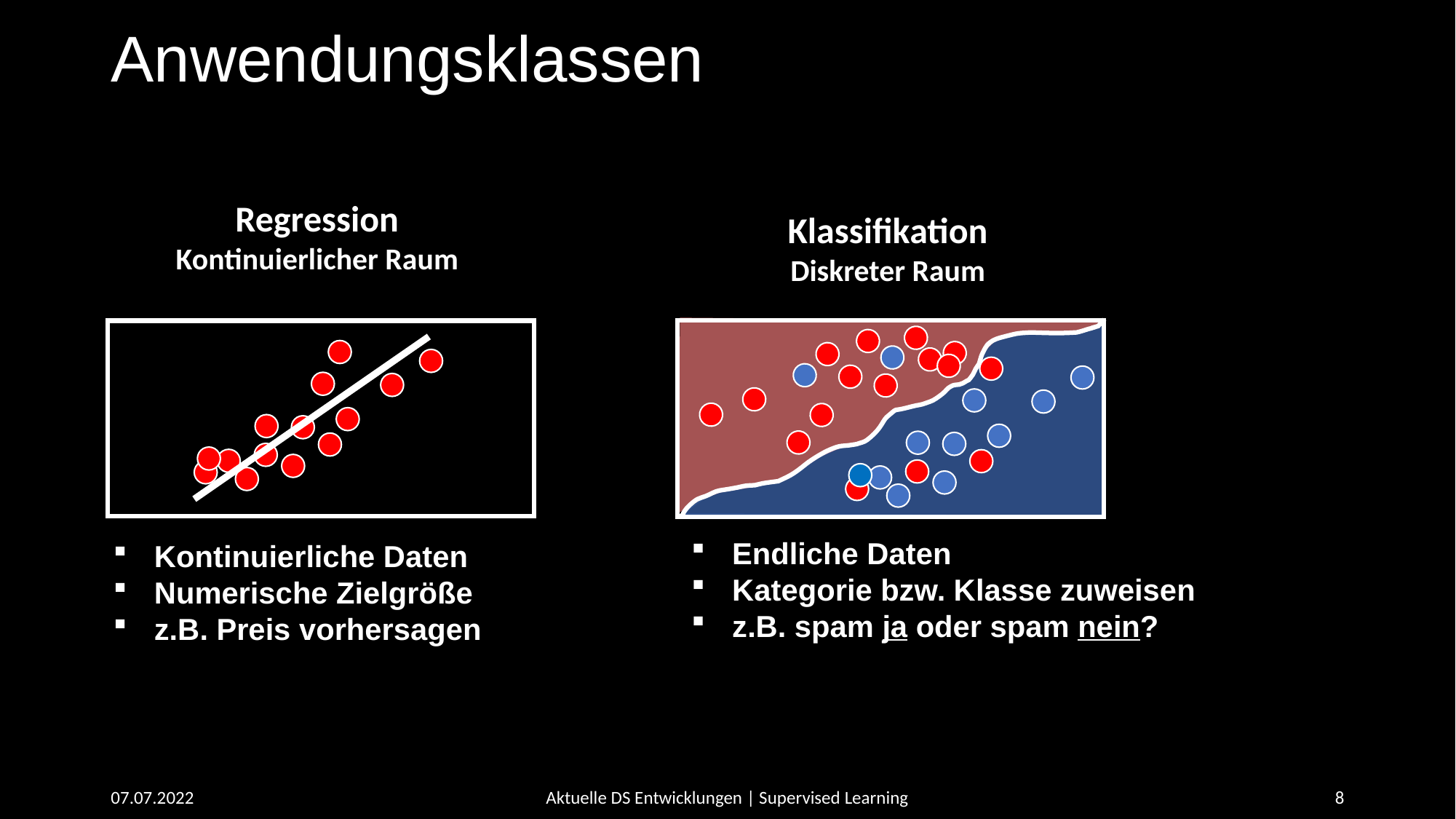

# Anwendungsklassen
Regression
Kontinuierlicher Raum
Klassifikation
Diskreter Raum

Endliche Daten
Kategorie bzw. Klasse zuweisen
z.B. spam ja oder spam nein?

Kontinuierliche Daten
Numerische Zielgröße
z.B. Preis vorhersagen
07.07.2022
Aktuelle DS Entwicklungen | Supervised Learning
8